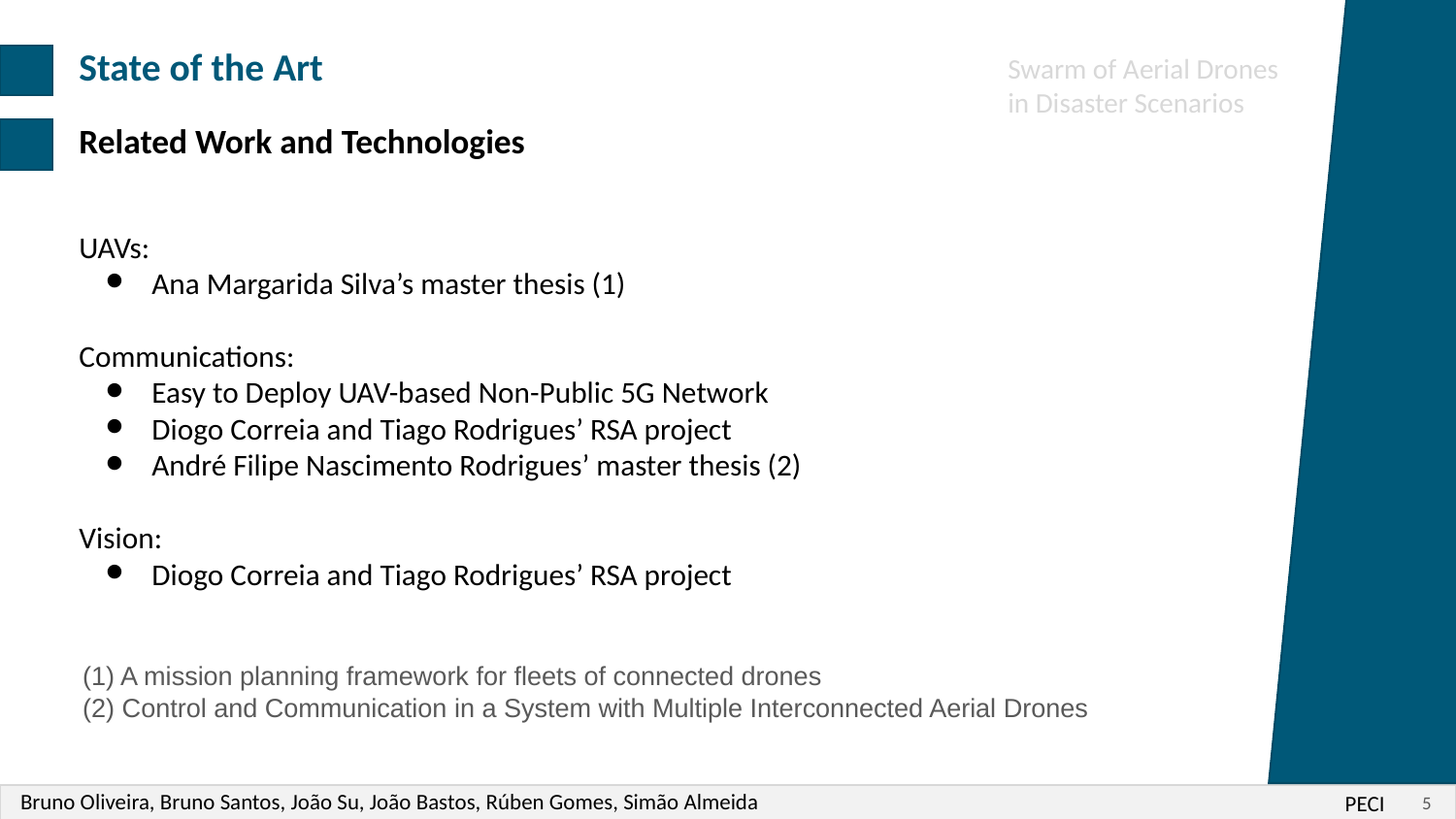

State of the Art
Swarm of Aerial Drones in Disaster Scenarios

Related Work and Technologies

UAVs:
Ana Margarida Silva’s master thesis (1)

Communications:
Easy to Deploy UAV-based Non-Public 5G Network
Diogo Correia and Tiago Rodrigues’ RSA project
André Filipe Nascimento Rodrigues’ master thesis (2)

Vision:
Diogo Correia and Tiago Rodrigues’ RSA project
(1) A mission planning framework for fleets of connected drones
(2) Control and Communication in a System with Multiple Interconnected Aerial Drones
Bruno Oliveira, Bruno Santos, João Su, João Bastos, Rúben Gomes, Simão Almeida
PECI

5